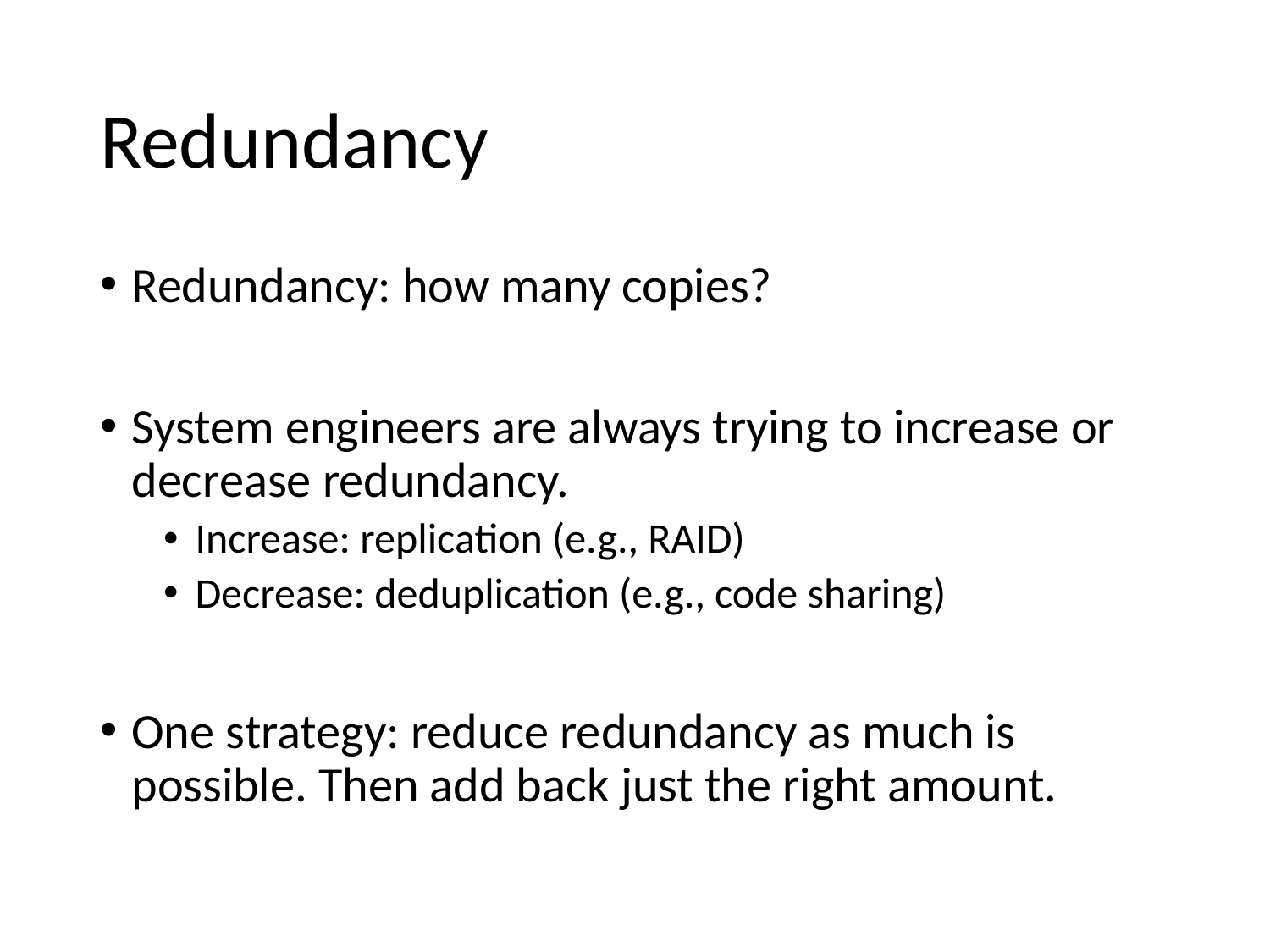

# Redundancy
Redundancy: how many copies?

System engineers are always trying to increase or decrease redundancy.
Increase: replication (e.g., RAID)
Decrease: deduplication (e.g., code sharing)

One strategy: reduce redundancy as much is possible. Then add back just the right amount.